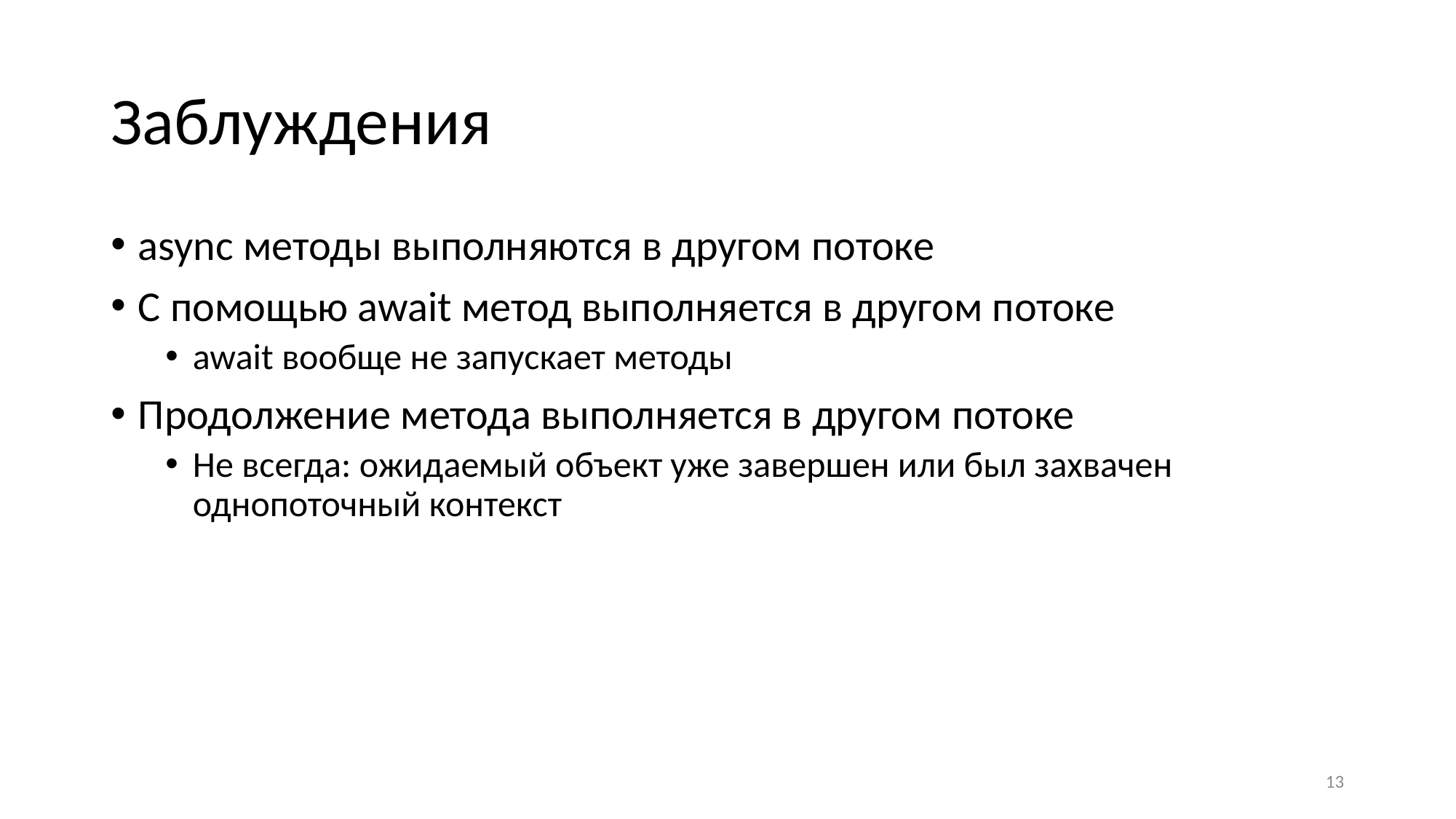

# Заблуждения
async методы выполняются в другом потоке
С помощью await метод выполняется в другом потоке
await вообще не запускает методы
Продолжение метода выполняется в другом потоке
Не всегда: ожидаемый объект уже завершен или был захвачен однопоточный контекст
13